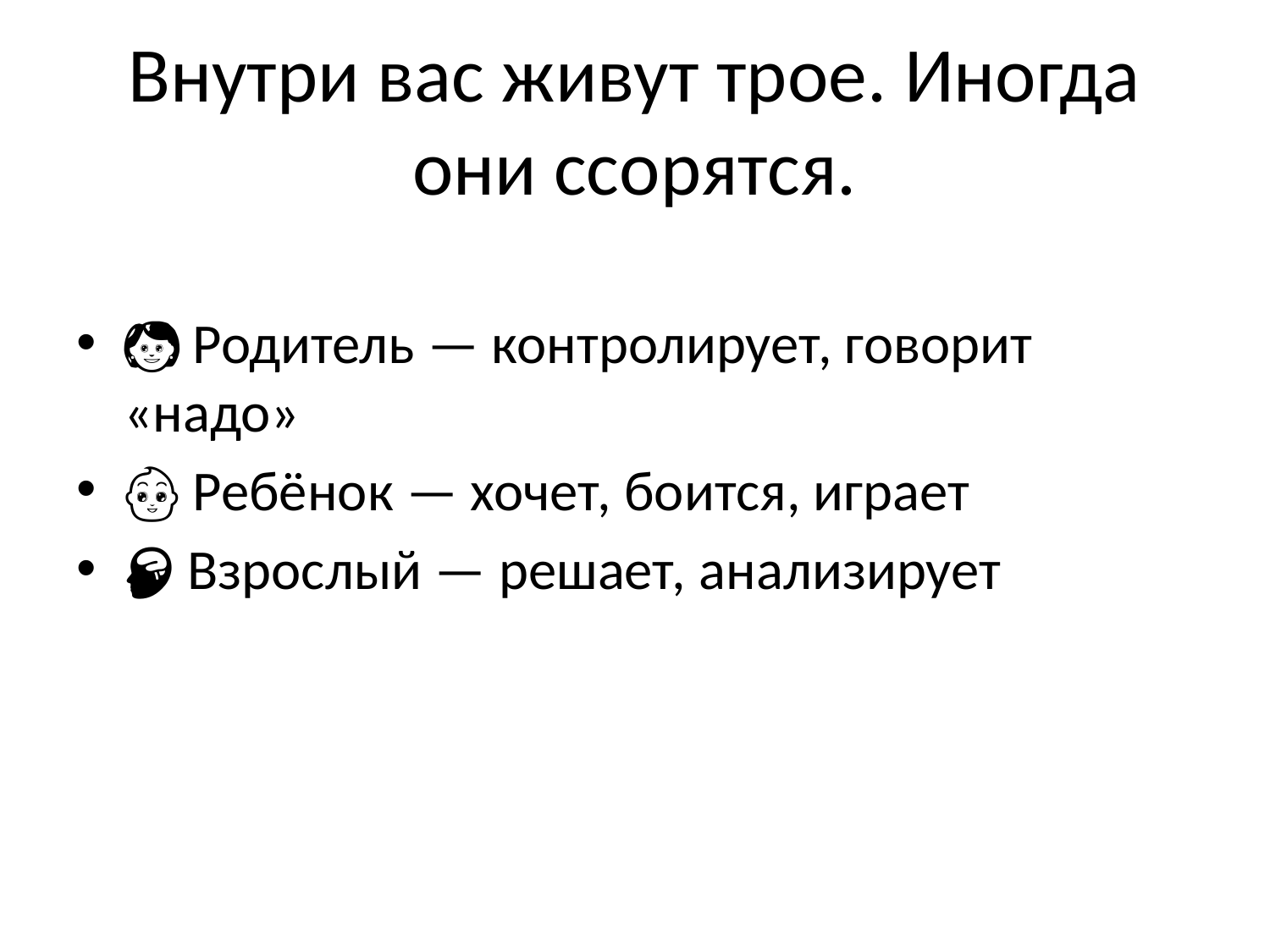

# Внутри вас живут трое. Иногда они ссорятся.

👩 Родитель — контролирует, говорит «надо»
👶 Ребёнок — хочет, боится, играет
🧠 Взрослый — решает, анализирует